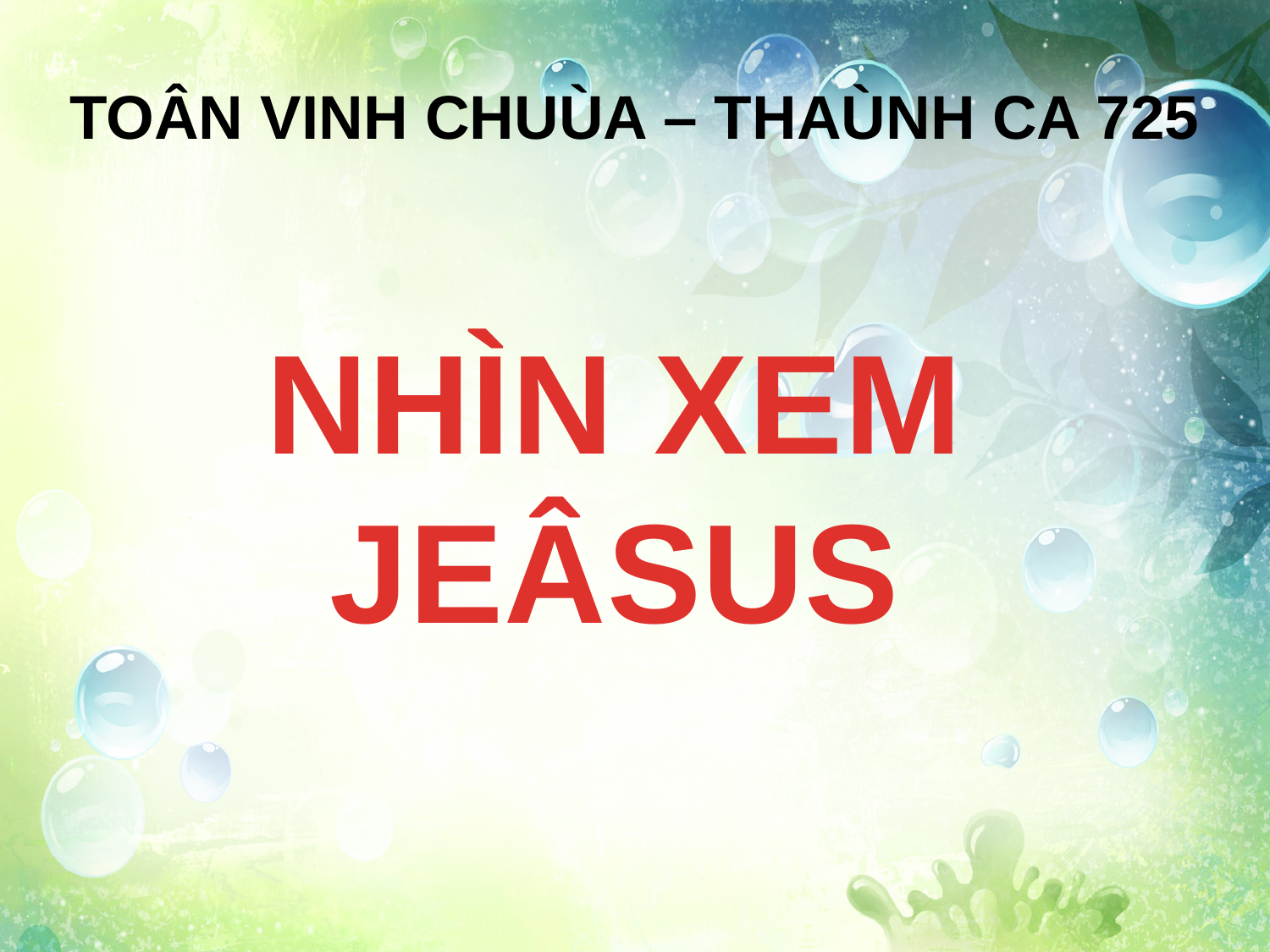

TOÂN VINH CHUÙA – THAÙNH CA 725
NHÌN XEM
JEÂSUS